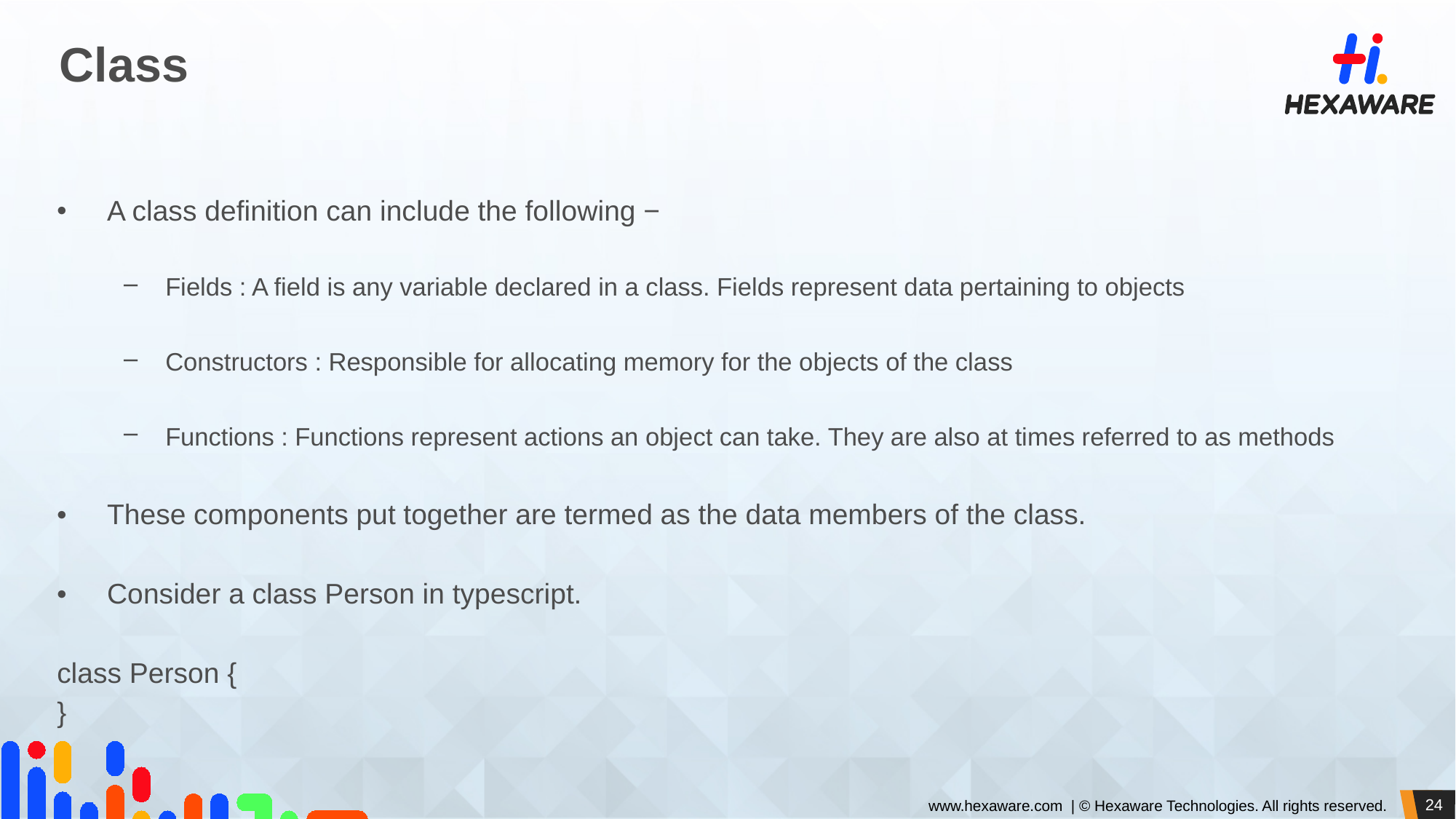

# Class
A class definition can include the following −

Fields : A field is any variable declared in a class. Fields represent data pertaining to objects

Constructors : Responsible for allocating memory for the objects of the class

Functions : Functions represent actions an object can take. They are also at times referred to as methods

These components put together are termed as the data members of the class.

Consider a class Person in typescript.

class Person {
}